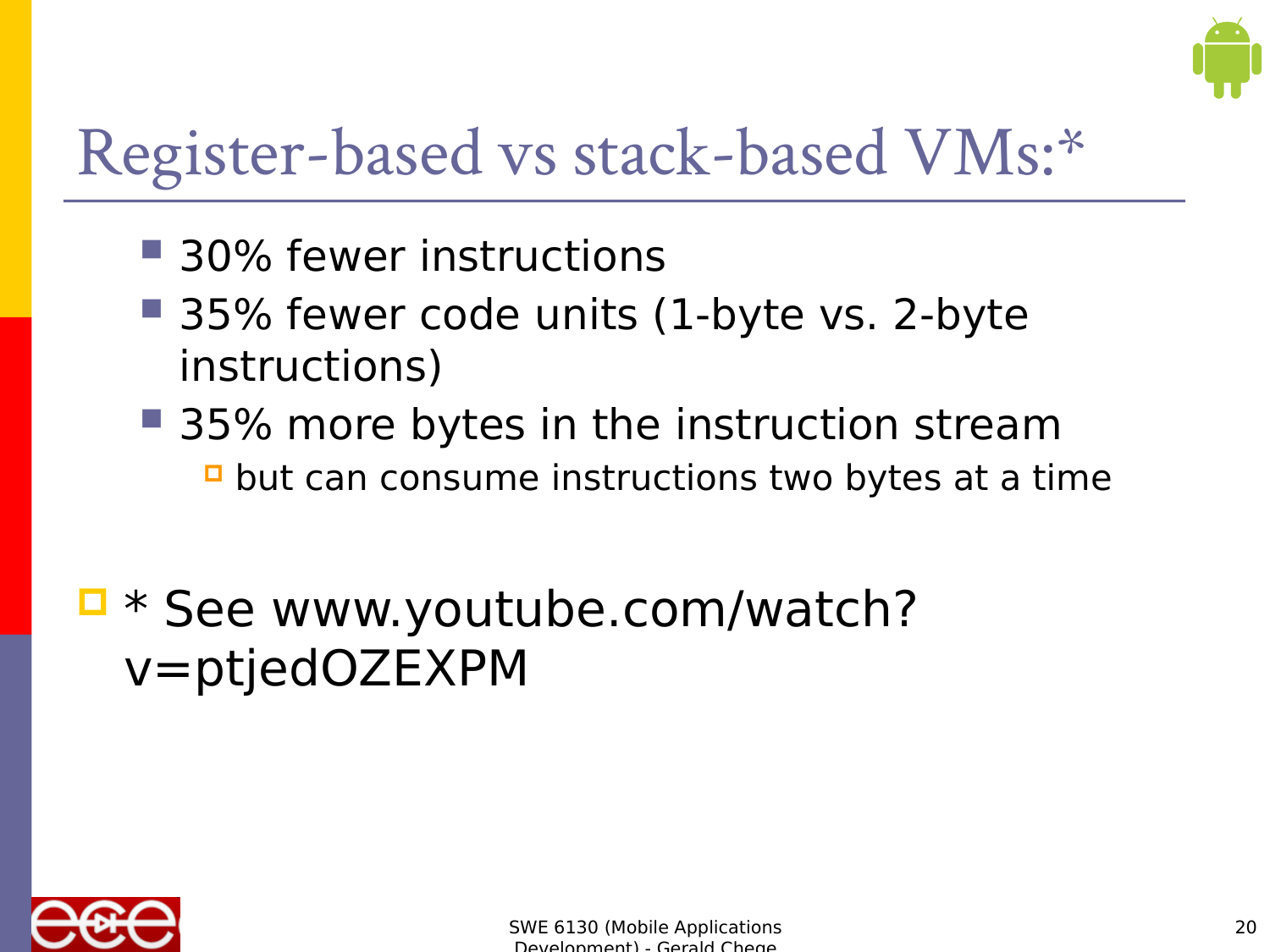

# Register-based vs stack-based VMs:*
30% fewer instructions
35% fewer code units (1-byte vs. 2-byte instructions)
35% more bytes in the instruction stream
but can consume instructions two bytes at a time

* See www.youtube.com/watch?v=ptjedOZEXPM
SWE 6130 (Mobile Applications Development) - Gerald Chege
20